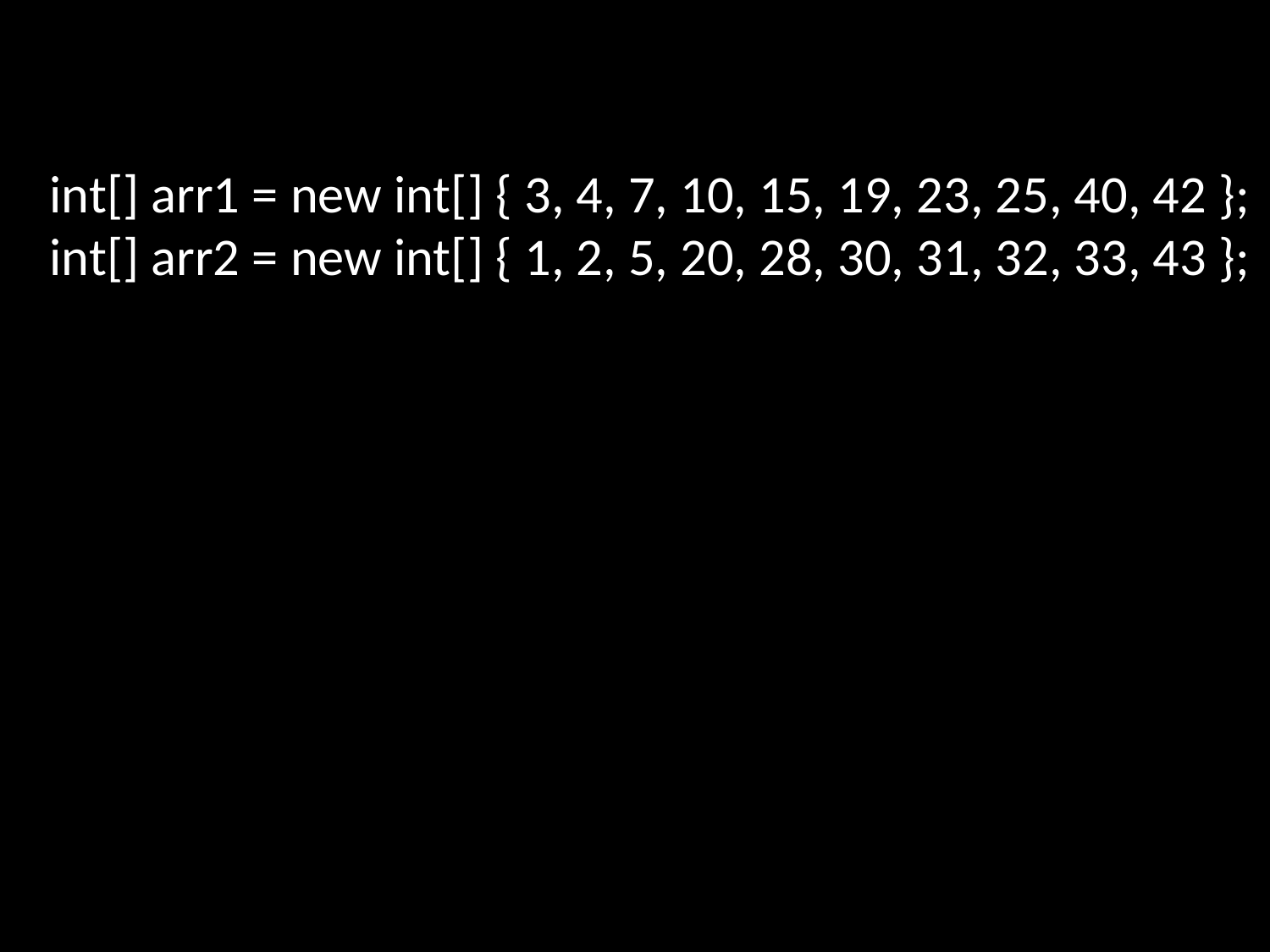

int[] arr1 = new int[] { 3, 4, 7, 10, 15, 19, 23, 25, 40, 42 };
int[] arr2 = new int[] { 1, 2, 5, 20, 28, 30, 31, 32, 33, 43 };